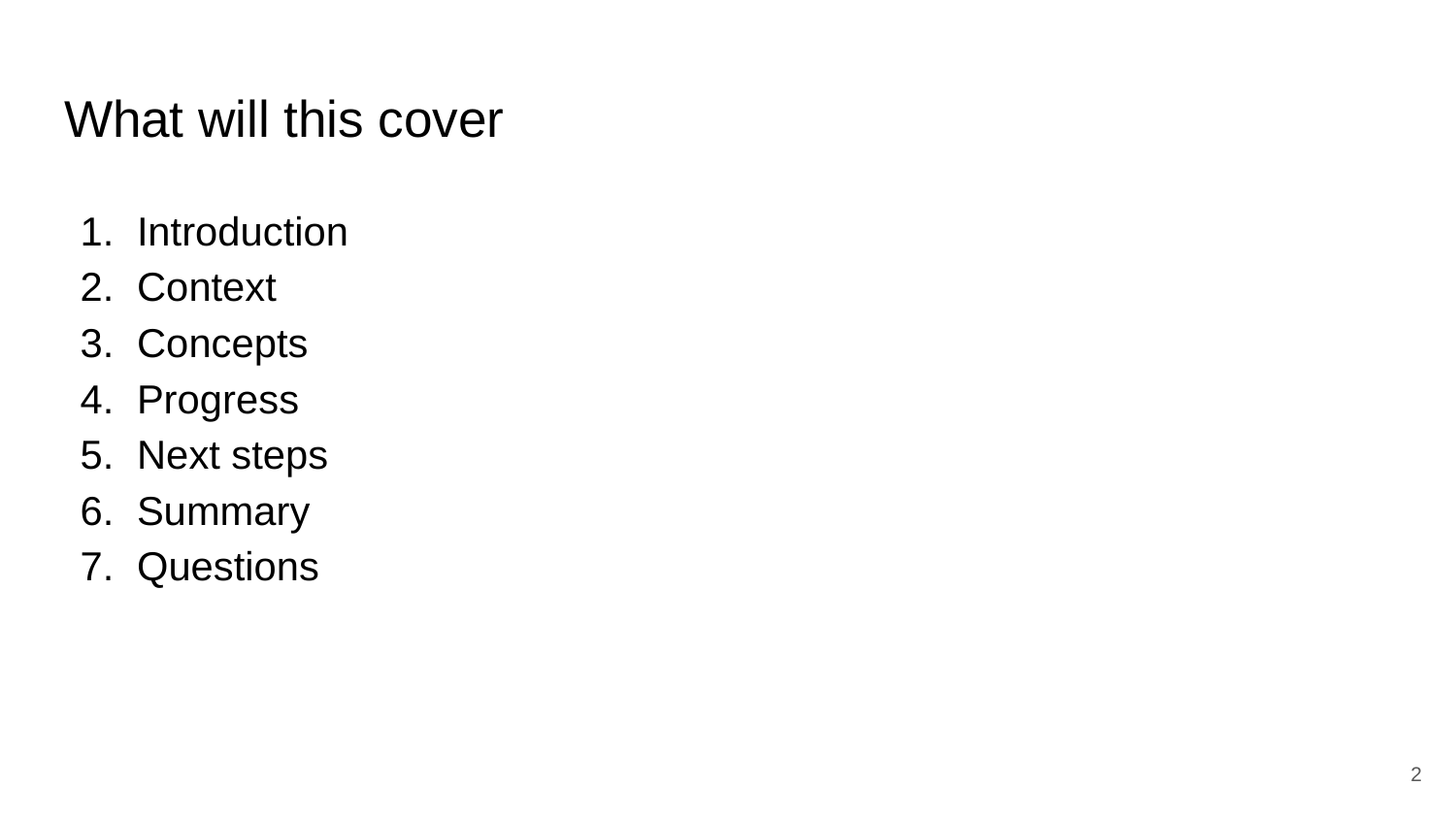

# What will this cover
Introduction
Context
Concepts
Progress
Next steps
Summary
Questions
2